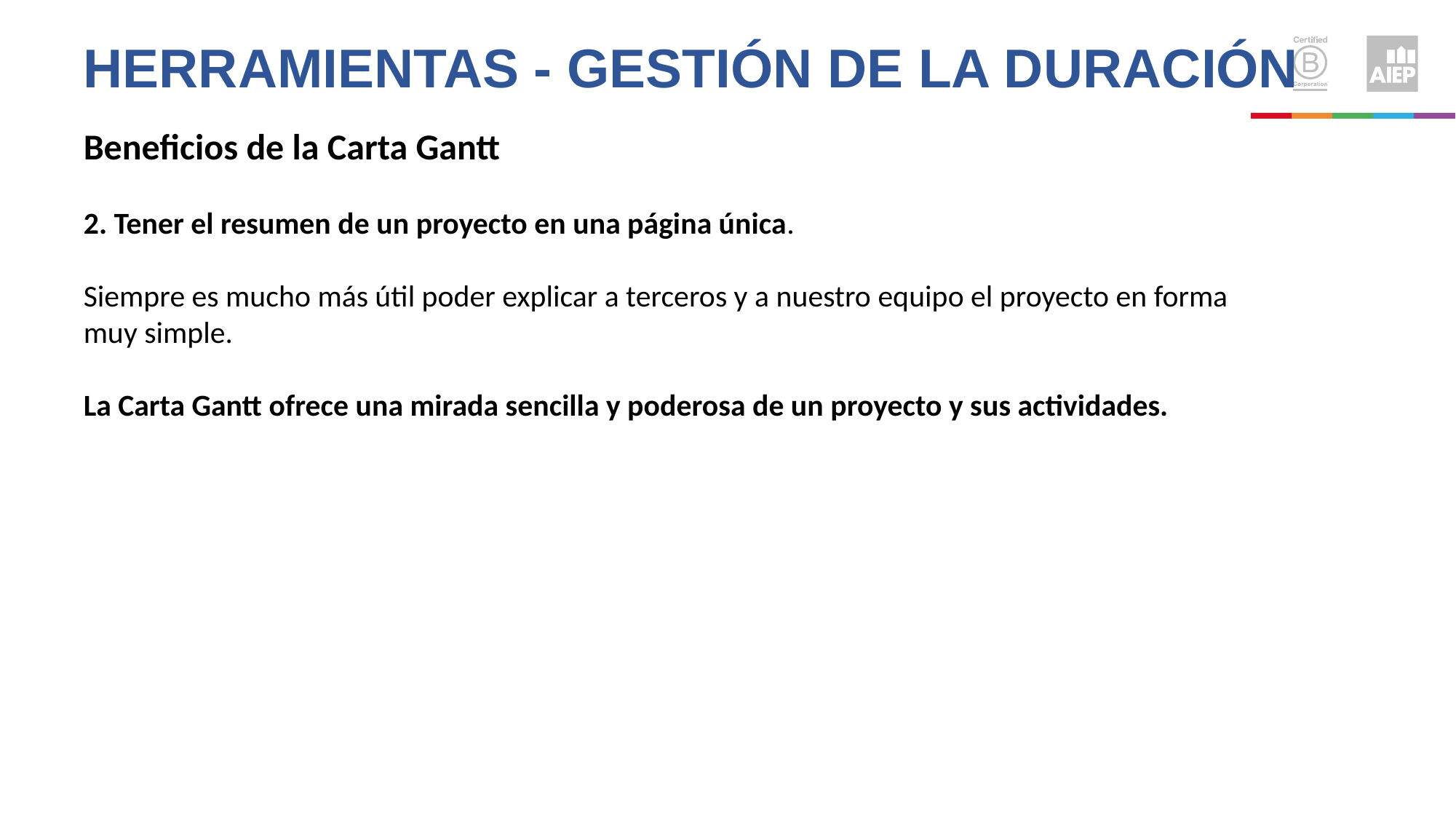

Herramientas - Gestión de la duración
Beneficios de la Carta Gantt

2. Tener el resumen de un proyecto en una página única.

Siempre es mucho más útil poder explicar a terceros y a nuestro equipo el proyecto en forma muy simple.

La Carta Gantt ofrece una mirada sencilla y poderosa de un proyecto y sus actividades.